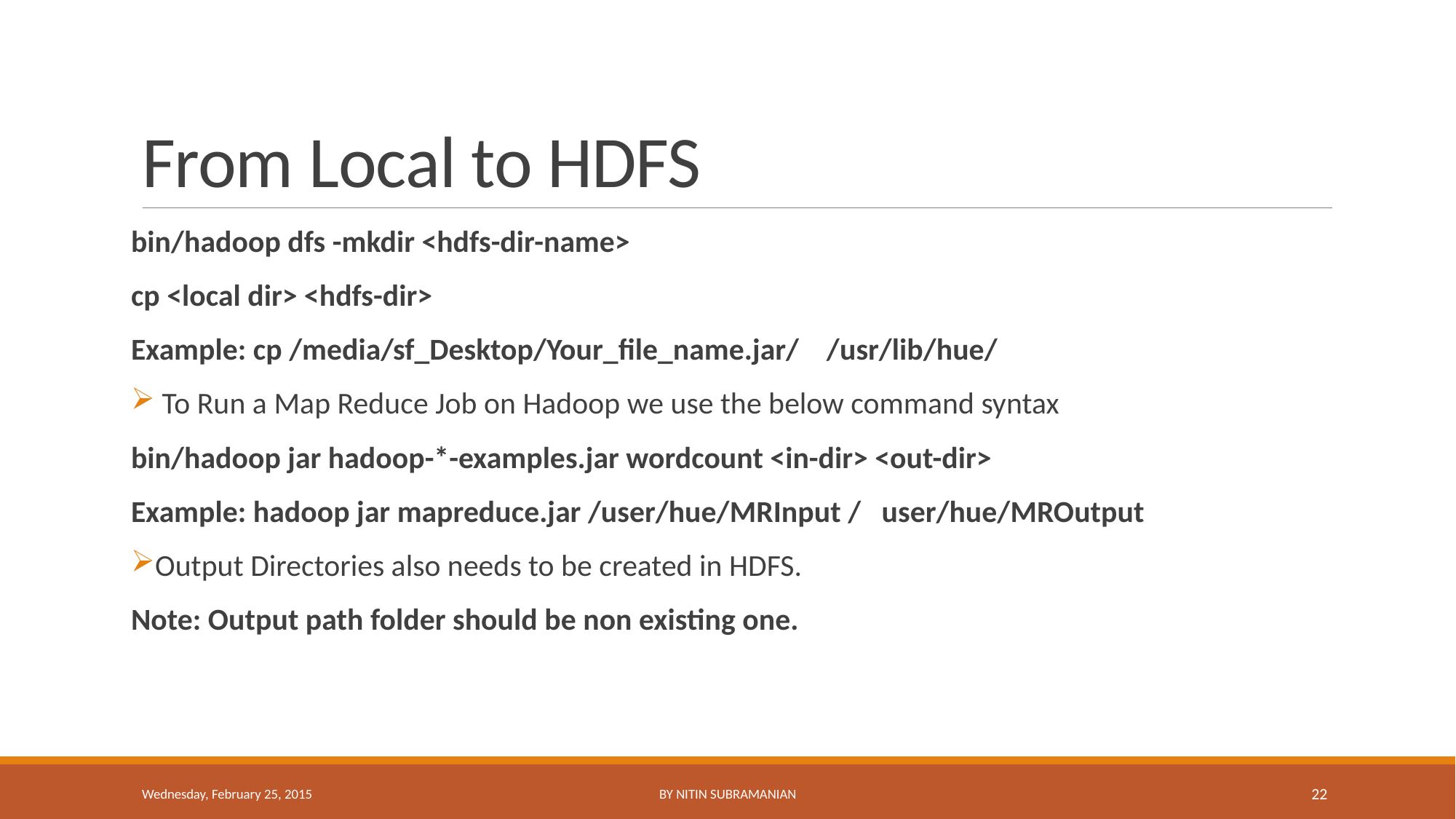

# From Local to HDFS
bin/hadoop dfs -mkdir <hdfs-dir-name>
cp <local dir> <hdfs-dir>
Example: cp /media/sf_Desktop/Your_file_name.jar/    /usr/lib/hue/
 To Run a Map Reduce Job on Hadoop we use the below command syntax
bin/hadoop jar hadoop-*-examples.jar wordcount <in-dir> <out-dir>
Example: hadoop jar mapreduce.jar /user/hue/MRInput /   user/hue/MROutput
Output Directories also needs to be created in HDFS.
Note: Output path folder should be non existing one.

Wednesday, February 25, 2015
By Nitin Subramanian
22